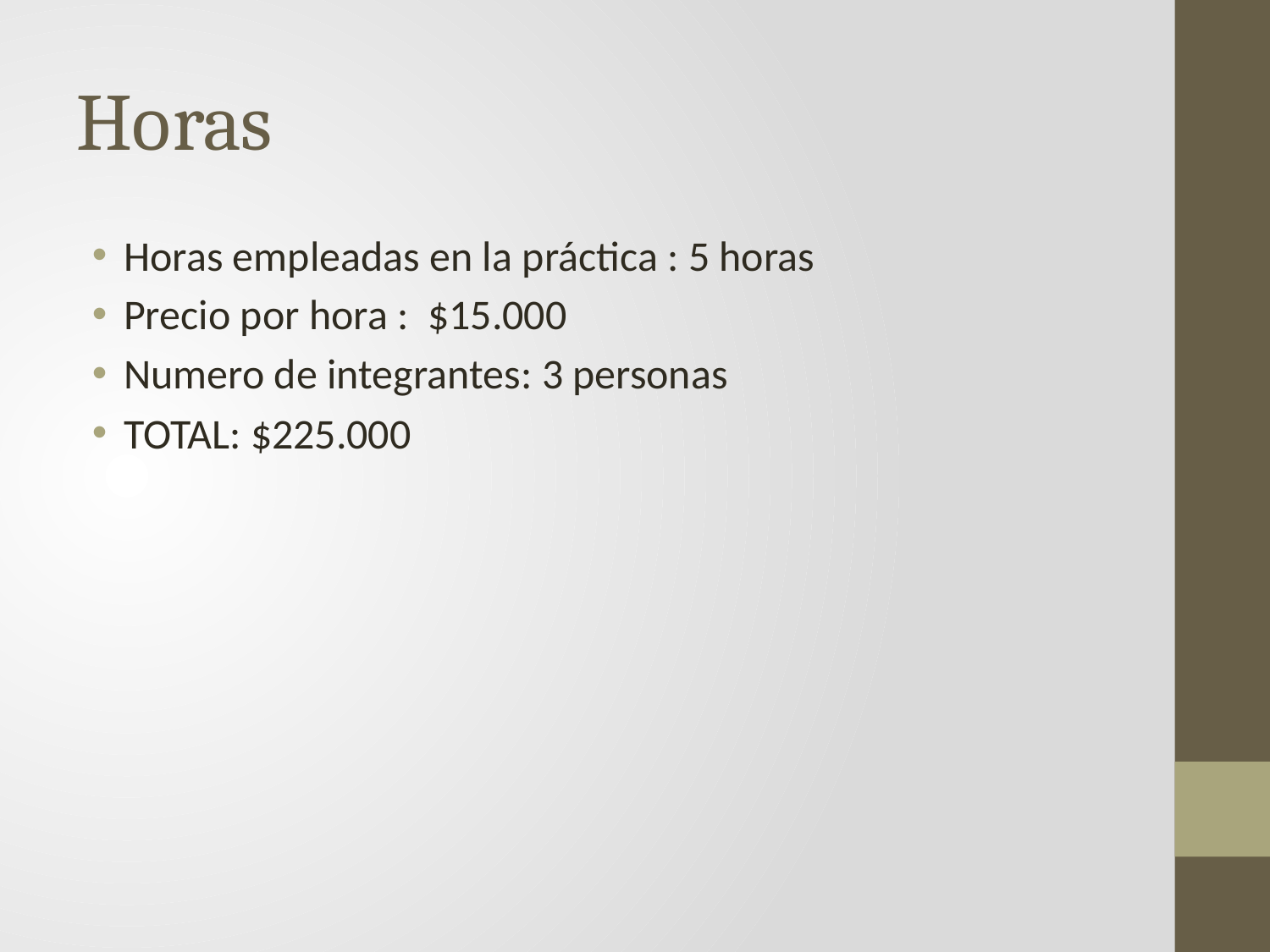

# Horas
Horas empleadas en la práctica : 5 horas
Precio por hora :  $15.000
Numero de integrantes: 3 personas
TOTAL: $225.000